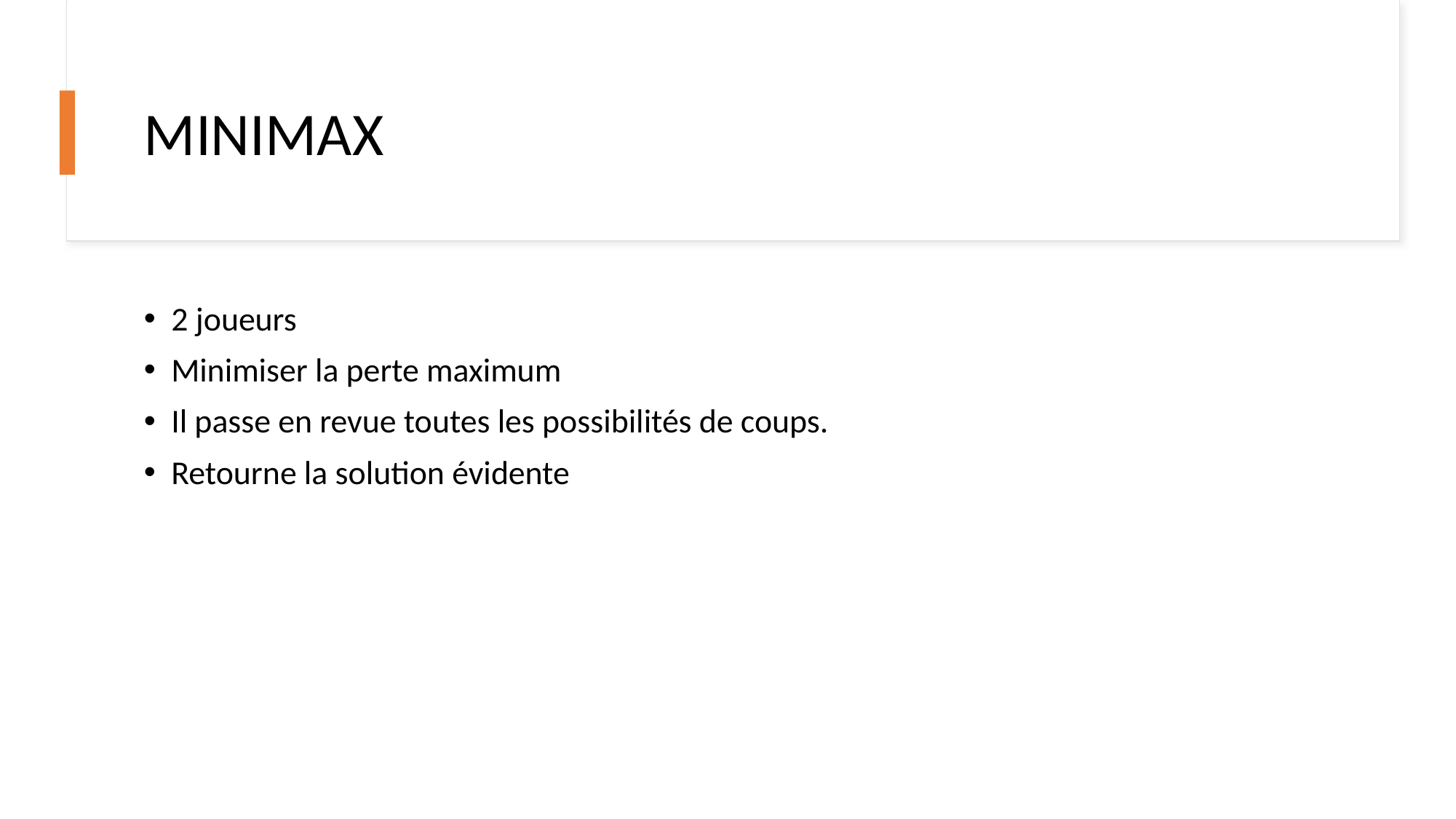

# MINIMAX

2 joueurs
Minimiser la perte maximum
Il passe en revue toutes les possibilités de coups.
Retourne la solution évidente